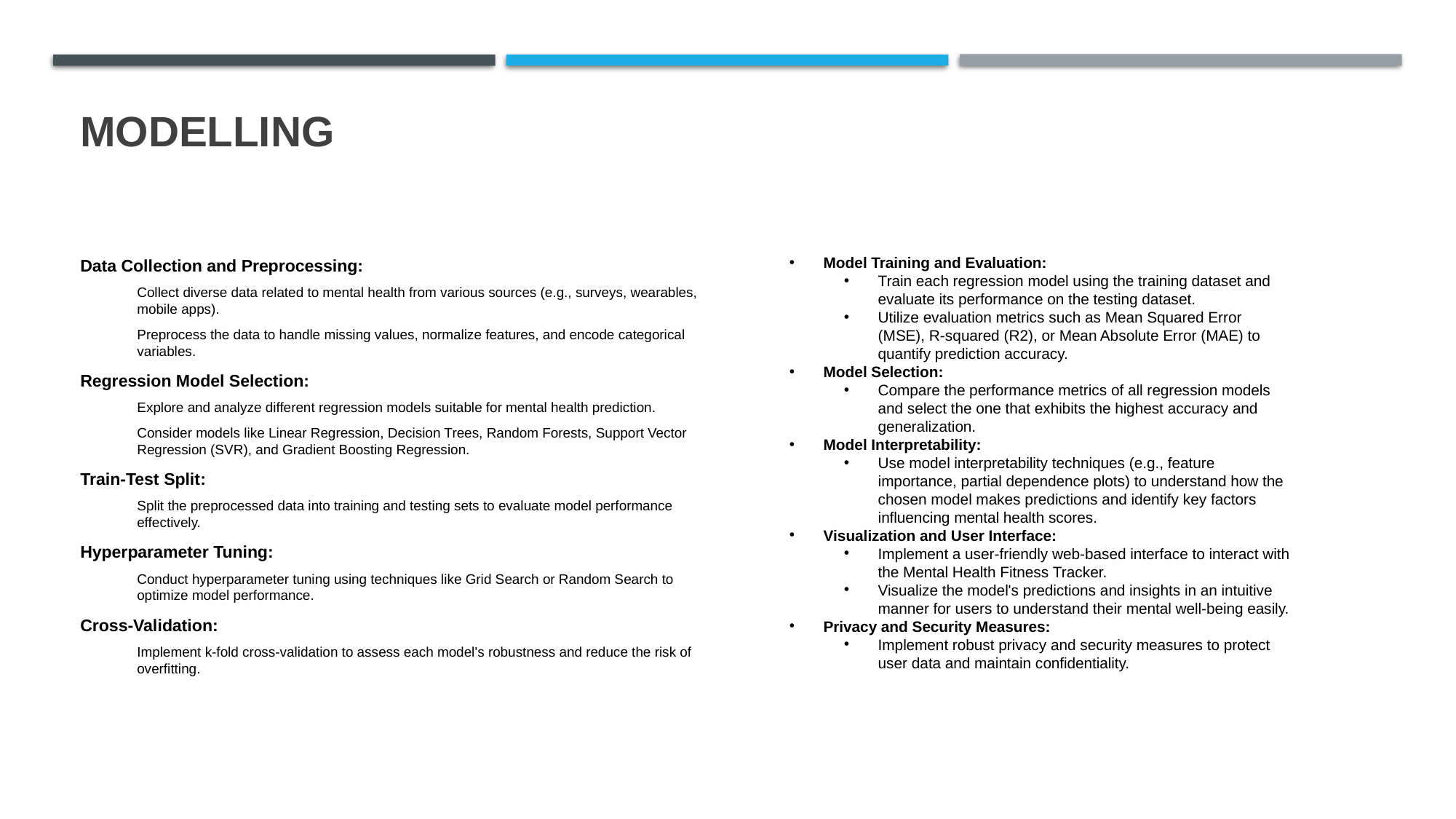

# MODELLING
Data Collection and Preprocessing:
Collect diverse data related to mental health from various sources (e.g., surveys, wearables, mobile apps).
Preprocess the data to handle missing values, normalize features, and encode categorical variables.
Regression Model Selection:
Explore and analyze different regression models suitable for mental health prediction.
Consider models like Linear Regression, Decision Trees, Random Forests, Support Vector Regression (SVR), and Gradient Boosting Regression.
Train-Test Split:
Split the preprocessed data into training and testing sets to evaluate model performance effectively.
Hyperparameter Tuning:
Conduct hyperparameter tuning using techniques like Grid Search or Random Search to optimize model performance.
Cross-Validation:
Implement k-fold cross-validation to assess each model's robustness and reduce the risk of overfitting.

Model Training and Evaluation:
Train each regression model using the training dataset and evaluate its performance on the testing dataset.
Utilize evaluation metrics such as Mean Squared Error (MSE), R-squared (R2), or Mean Absolute Error (MAE) to quantify prediction accuracy.
Model Selection:
Compare the performance metrics of all regression models and select the one that exhibits the highest accuracy and generalization.
Model Interpretability:
Use model interpretability techniques (e.g., feature importance, partial dependence plots) to understand how the chosen model makes predictions and identify key factors influencing mental health scores.
Visualization and User Interface:
Implement a user-friendly web-based interface to interact with the Mental Health Fitness Tracker.
Visualize the model's predictions and insights in an intuitive manner for users to understand their mental well-being easily.
Privacy and Security Measures:
Implement robust privacy and security measures to protect user data and maintain confidentiality.